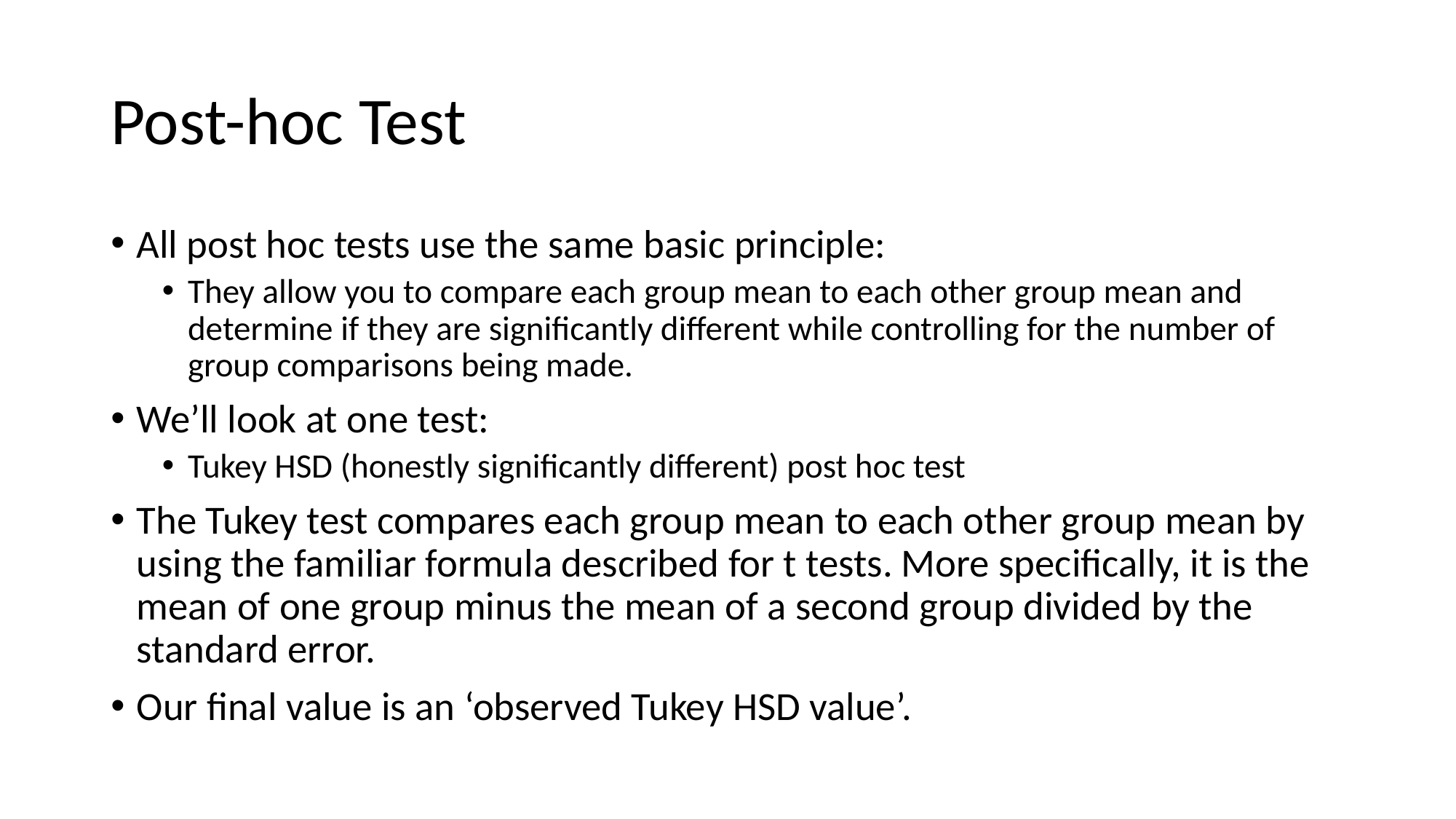

# Post-hoc Test
All post hoc tests use the same basic principle:
They allow you to compare each group mean to each other group mean and determine if they are significantly different while controlling for the number of group comparisons being made.
We’ll look at one test:
Tukey HSD (honestly significantly different) post hoc test
The Tukey test compares each group mean to each other group mean by using the familiar formula described for t tests. More specifically, it is the mean of one group minus the mean of a second group divided by the standard error.
Our final value is an ‘observed Tukey HSD value’.